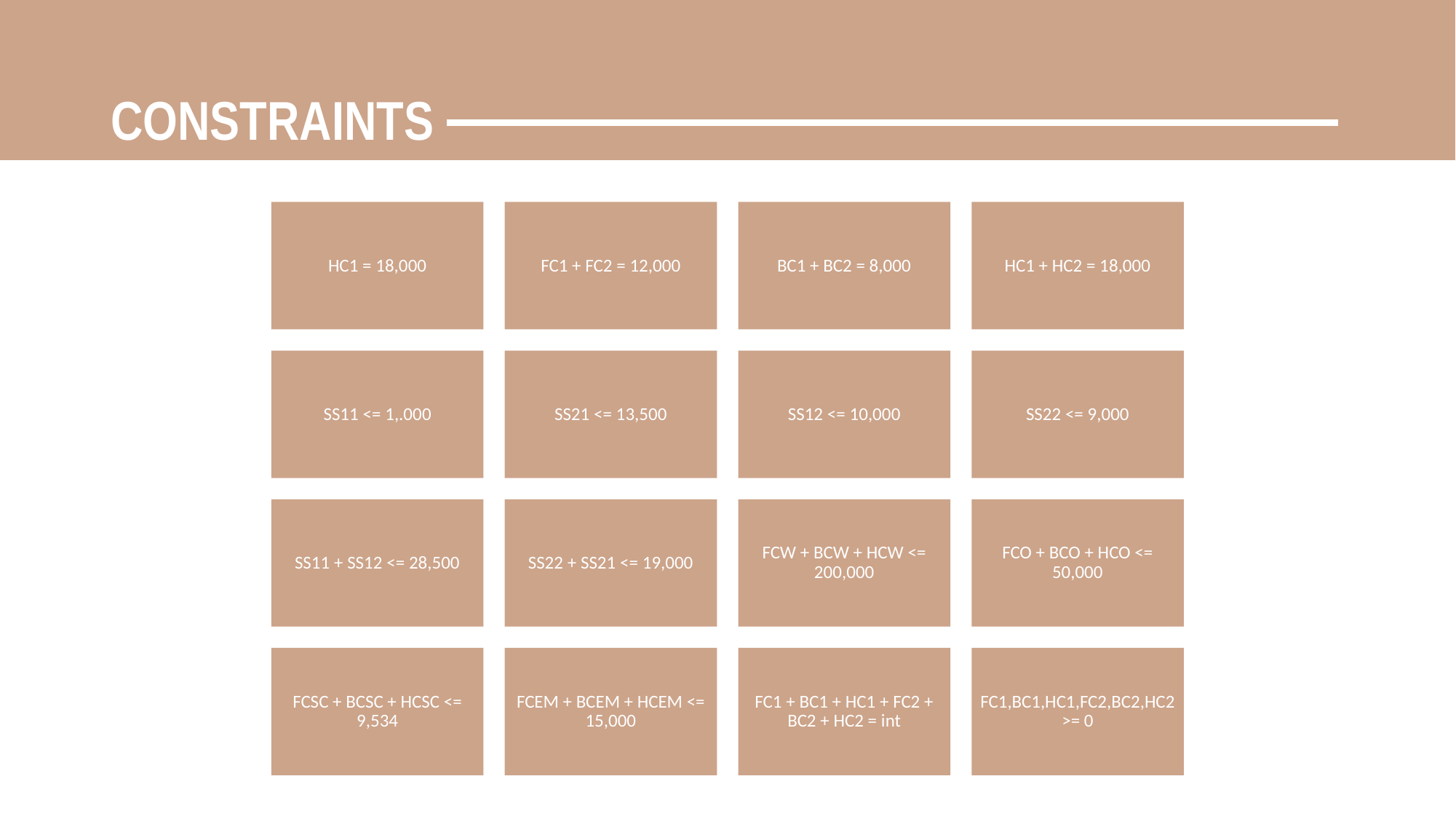

# CONSTRAINTS
HC1 = 18,000
FC1 + FC2 = 12,000
BC1 + BC2 = 8,000
HC1 + HC2 = 18,000
SS11 <= 1,.000
SS21 <= 13,500
SS12 <= 10,000
SS22 <= 9,000
SS11 + SS12 <= 28,500
SS22 + SS21 <= 19,000
FCW + BCW + HCW <= 200,000
FCO + BCO + HCO <= 50,000
FCSC + BCSC + HCSC <= 9,534
FCEM + BCEM + HCEM <= 15,000
FC1 + BC1 + HC1 + FC2 + BC2 + HC2 = int
FC1,BC1,HC1,FC2,BC2,HC2 >= 0